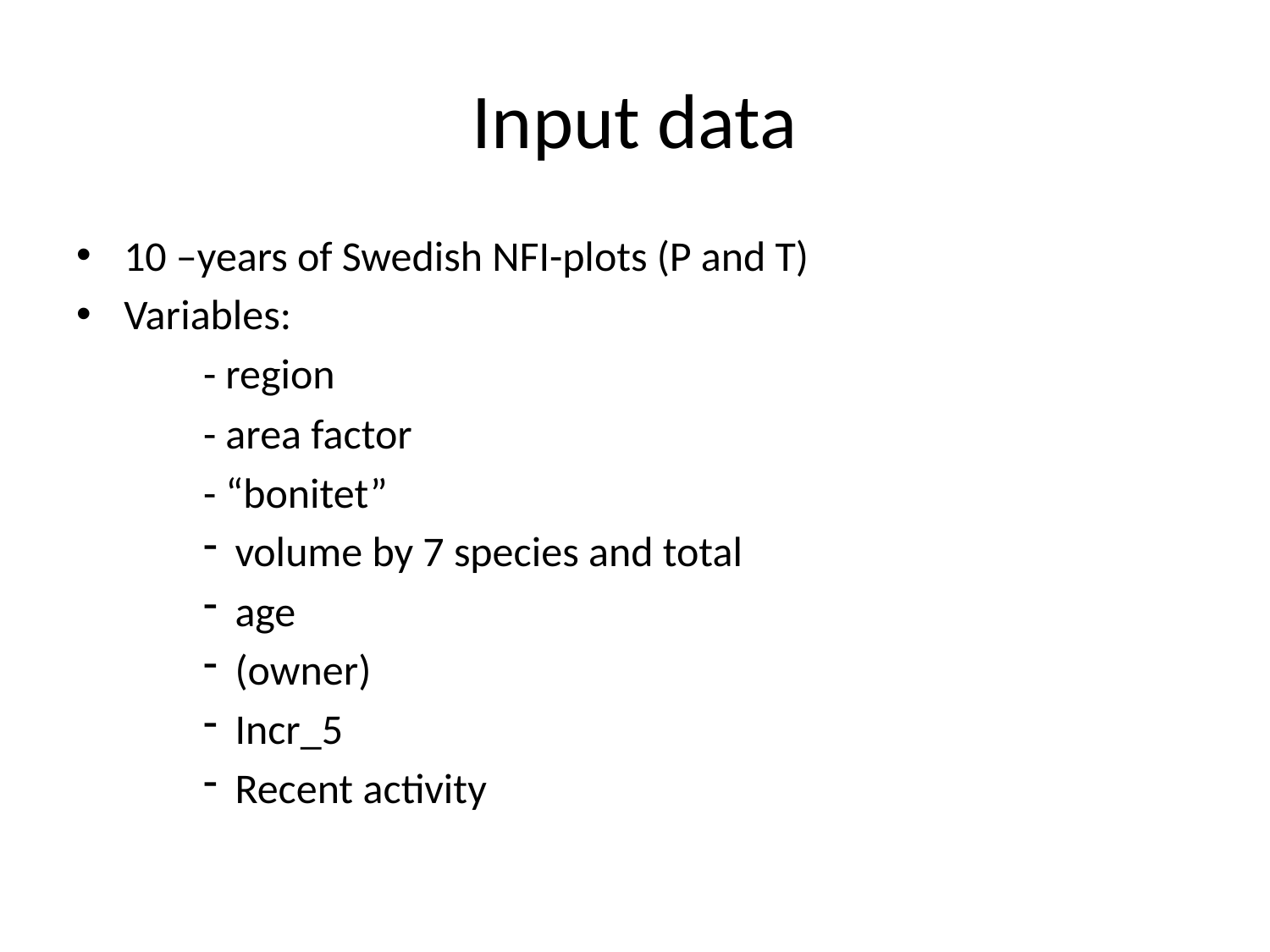

# Input data
10 –years of Swedish NFI-plots (P and T)
Variables:
	- region
	- area factor
	- “bonitet”
volume by 7 species and total
age
(owner)
Incr_5
Recent activity